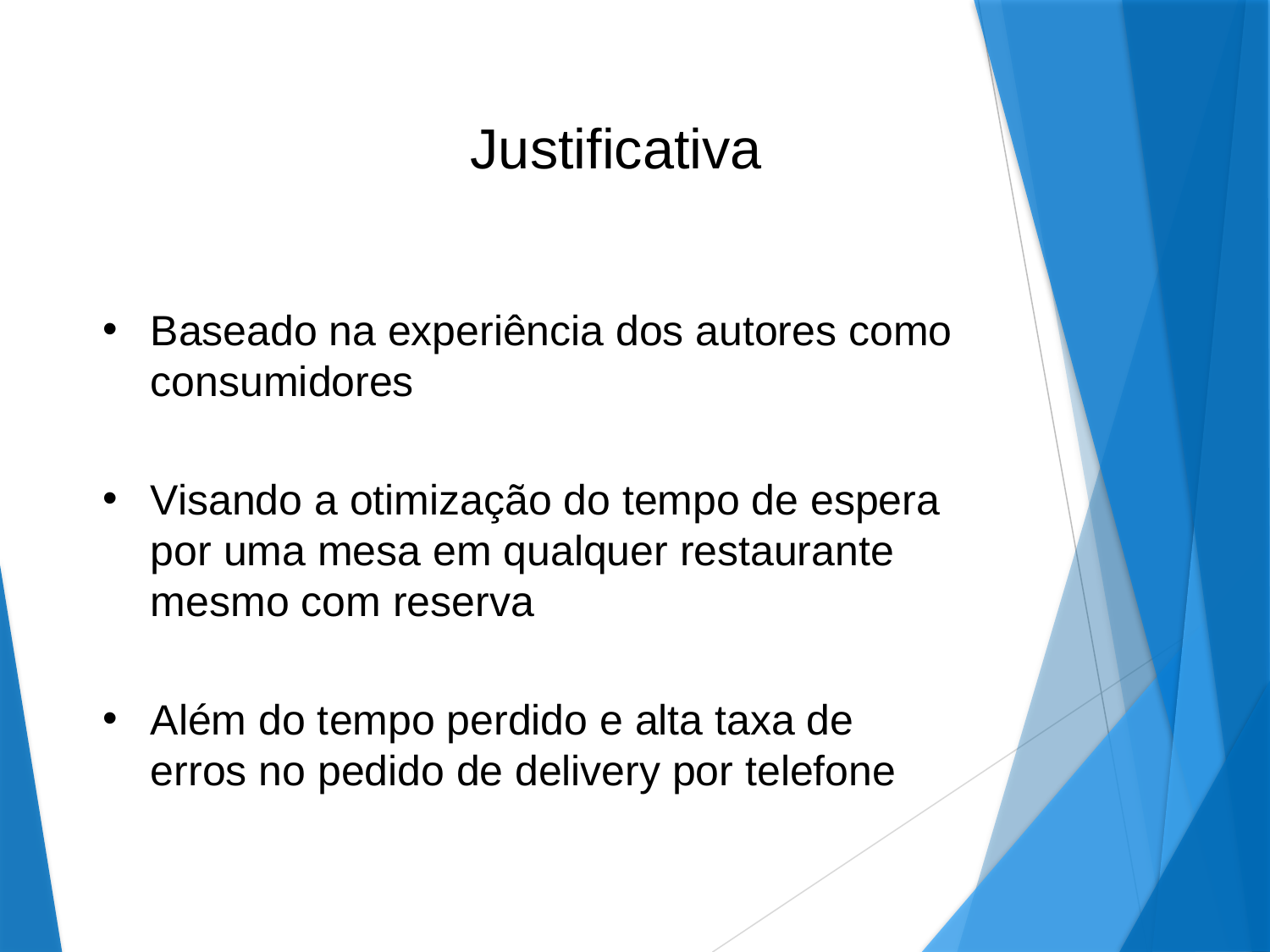

# Justificativa

Baseado na experiência dos autores como consumidores

Visando a otimização do tempo de espera por uma mesa em qualquer restaurante mesmo com reserva

Além do tempo perdido e alta taxa de erros no pedido de delivery por telefone